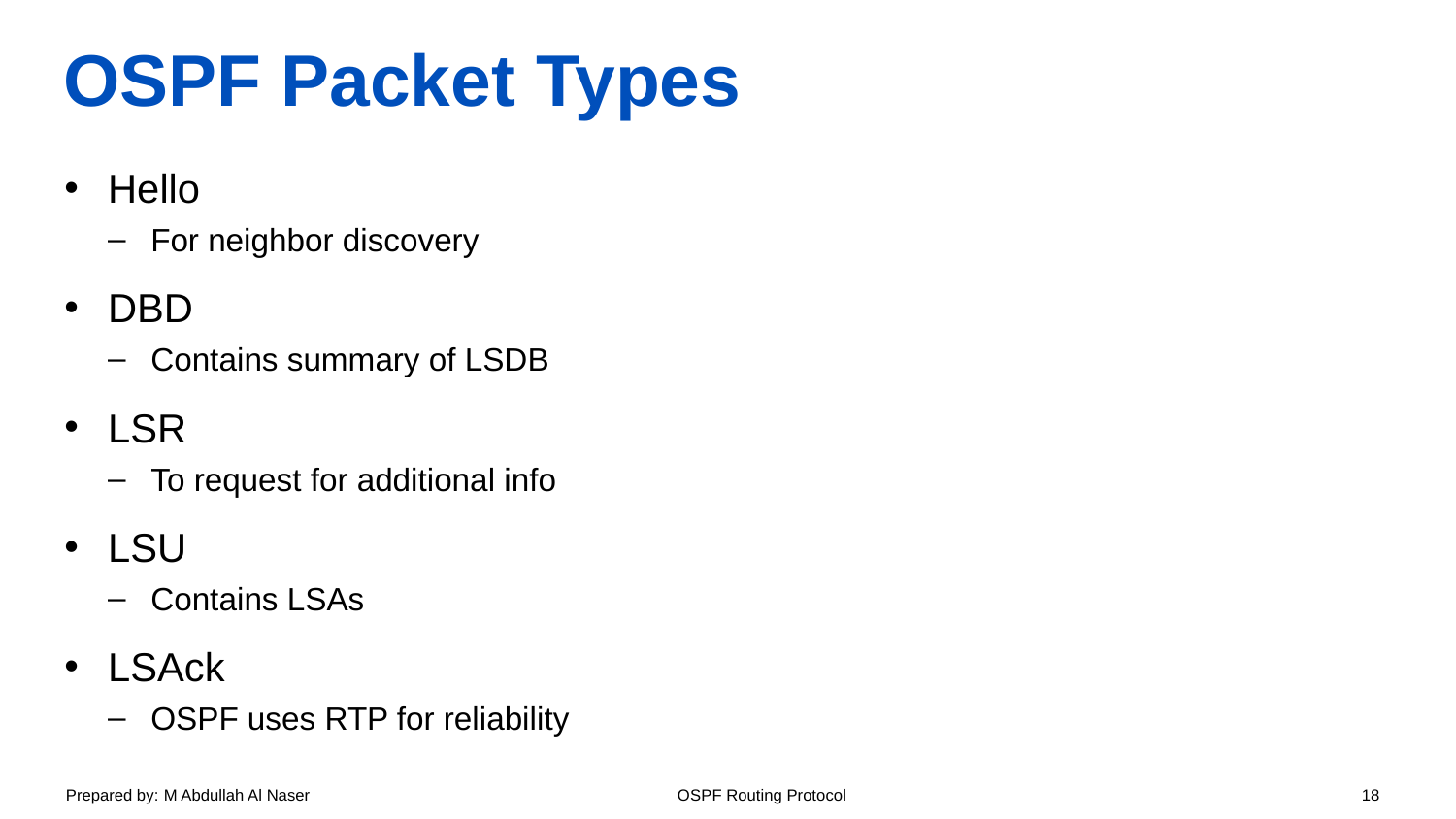

# OSPF Packet Types
Hello
For neighbor discovery
DBD
Contains summary of LSDB
LSR
To request for additional info
LSU
Contains LSAs
LSAck
OSPF uses RTP for reliability